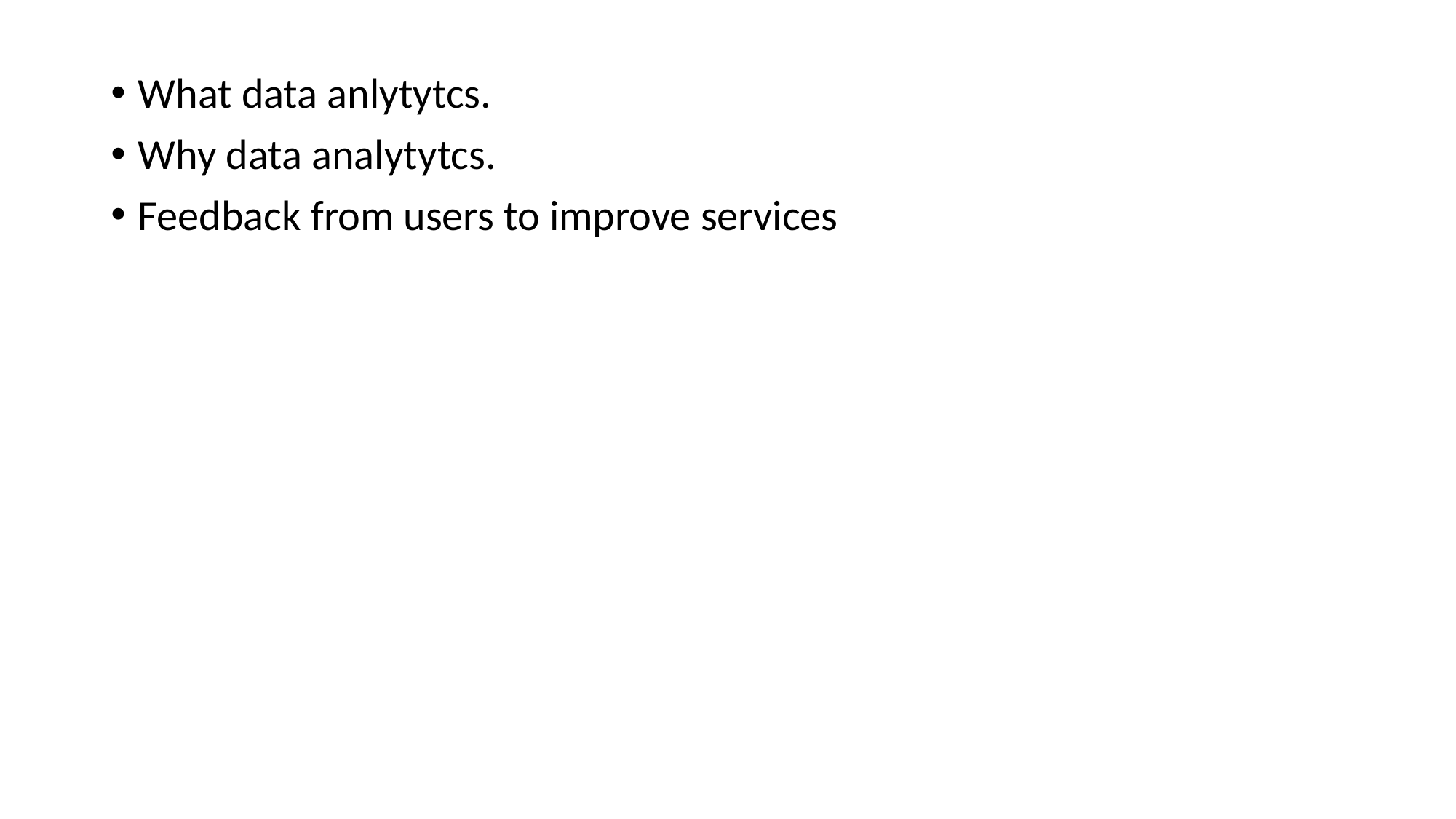

#
What data anlytytcs.
Why data analytytcs.
Feedback from users to improve services